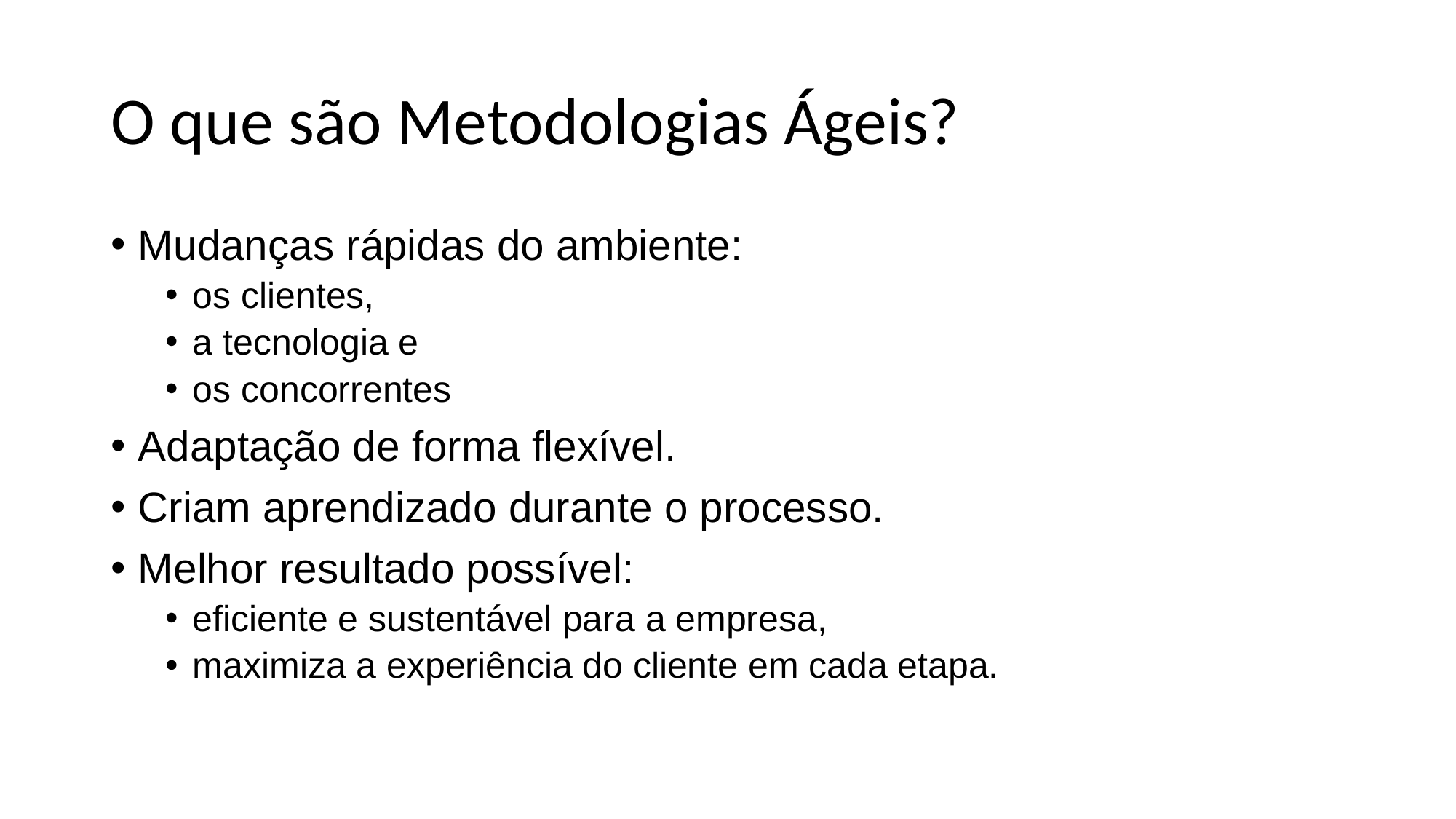

# O que são Metodologias Ágeis?
Mudanças rápidas do ambiente:
os clientes,
a tecnologia e
os concorrentes
Adaptação de forma flexível.
Criam aprendizado durante o processo.
Melhor resultado possível:
eficiente e sustentável para a empresa,
maximiza a experiência do cliente em cada etapa.